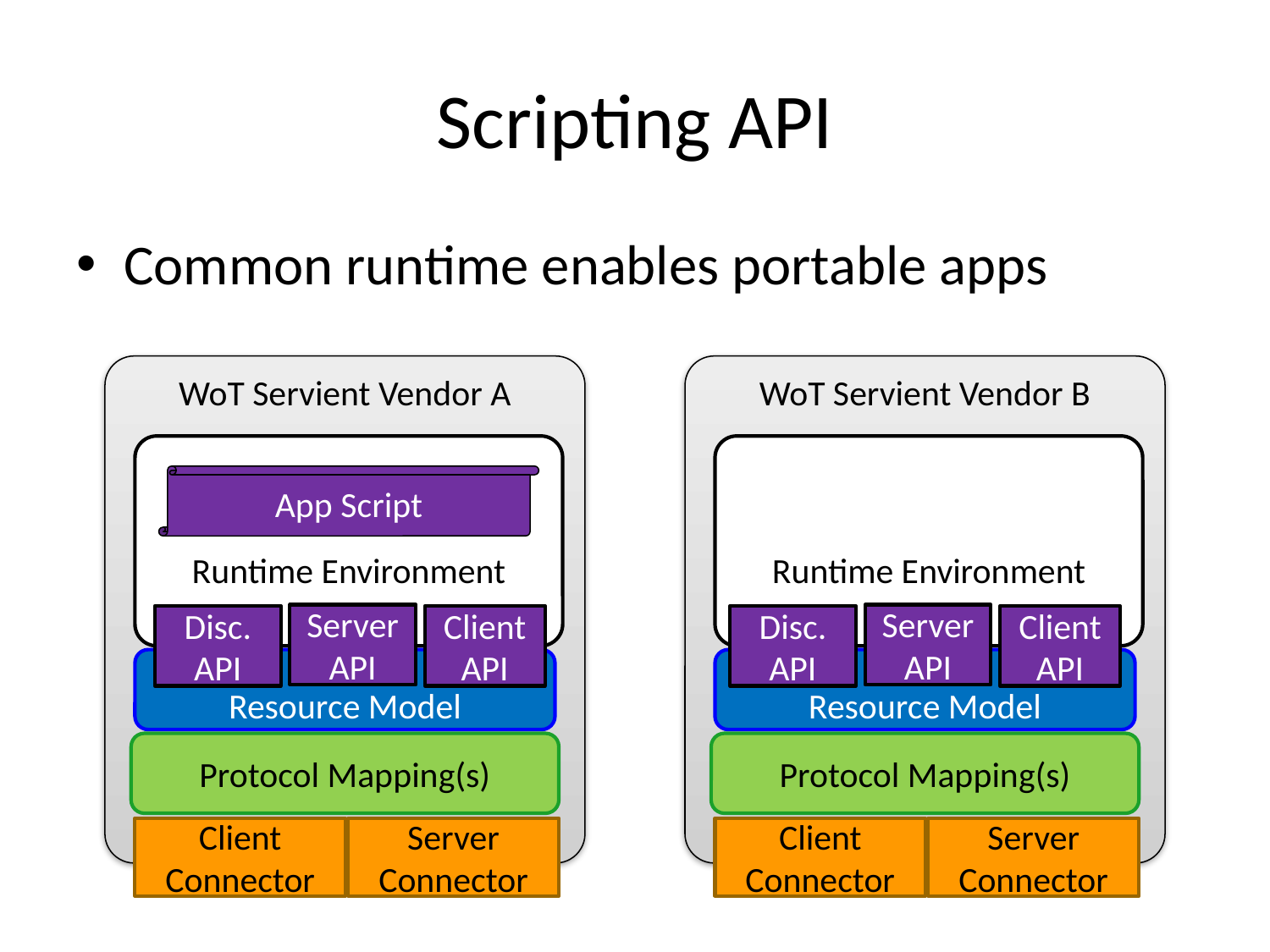

# Scripting API
Common runtime enables portable apps
WoT Servient Vendor A
WoT Servient Vendor B
Runtime Environment

Runtime Environment

App Script
Server
API
Server
API
Disc.
API
Client
API
Disc.
API
Client
API
Resource Model
Resource Model
Protocol Mapping(s)
Protocol Mapping(s)
Client
Connector
Server
Connector
Client
Connector
Server
Connector